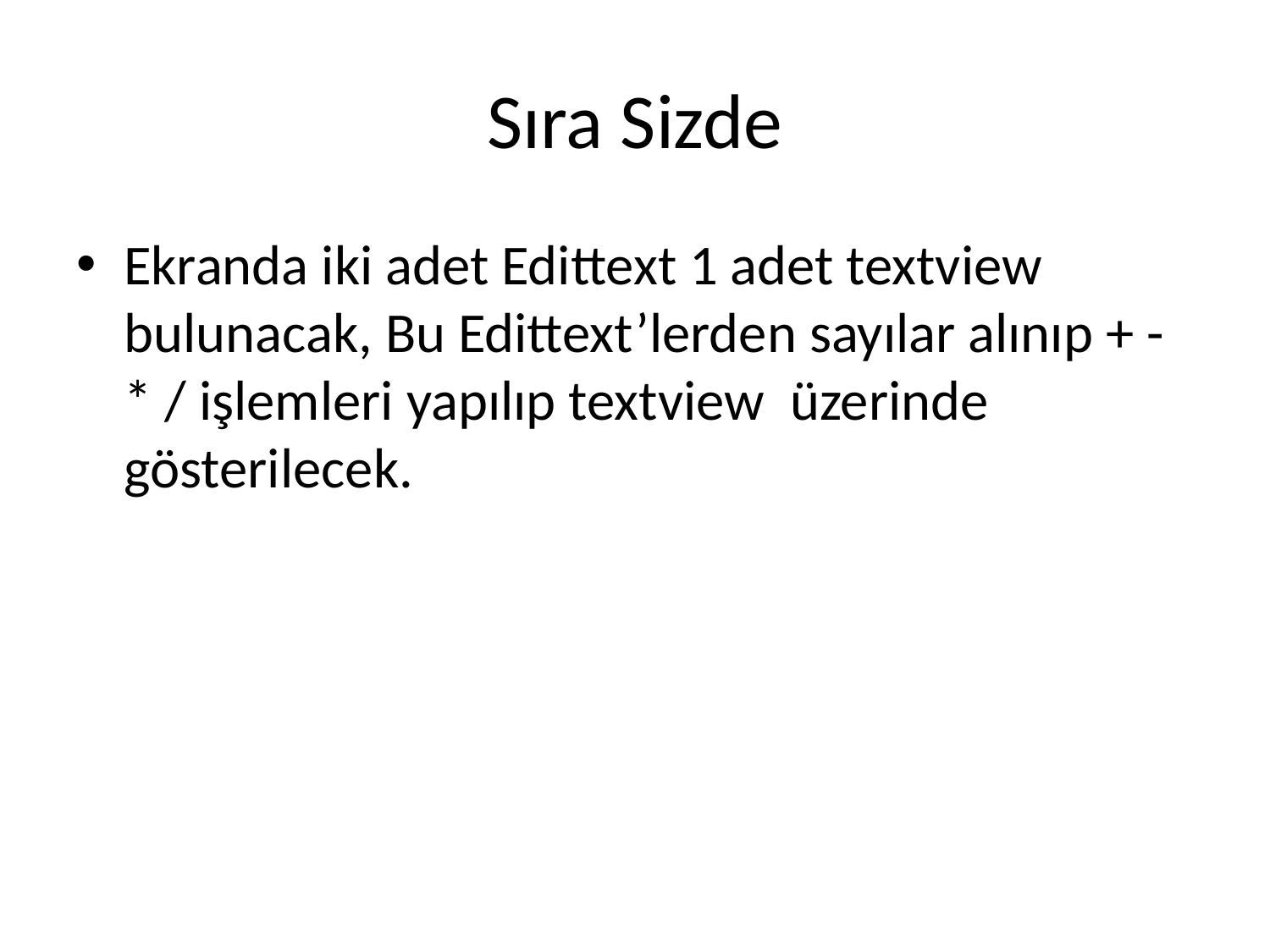

# Sıra Sizde
Ekranda iki adet Edittext 1 adet textview bulunacak, Bu Edittext’lerden sayılar alınıp + - * / işlemleri yapılıp textview  üzerinde gösterilecek.